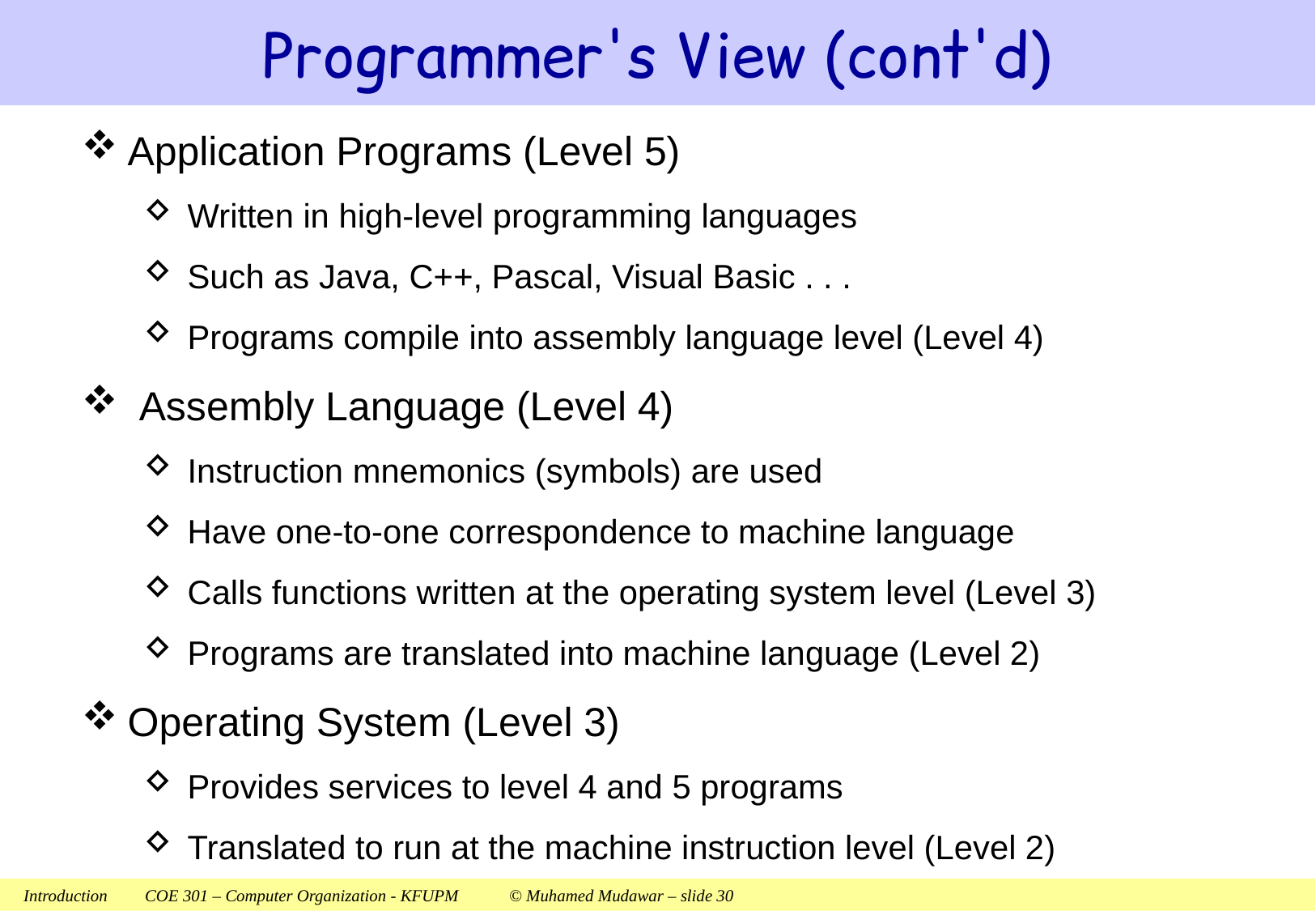

# Programmer's View (cont'd)
Application Programs (Level 5)
Written in high-level programming languages
Such as Java, C++, Pascal, Visual Basic . . .
Programs compile into assembly language level (Level 4)
 Assembly Language (Level 4)
Instruction mnemonics (symbols) are used
Have one-to-one correspondence to machine language
Calls functions written at the operating system level (Level 3)
Programs are translated into machine language (Level 2)
Operating System (Level 3)
Provides services to level 4 and 5 programs
Translated to run at the machine instruction level (Level 2)